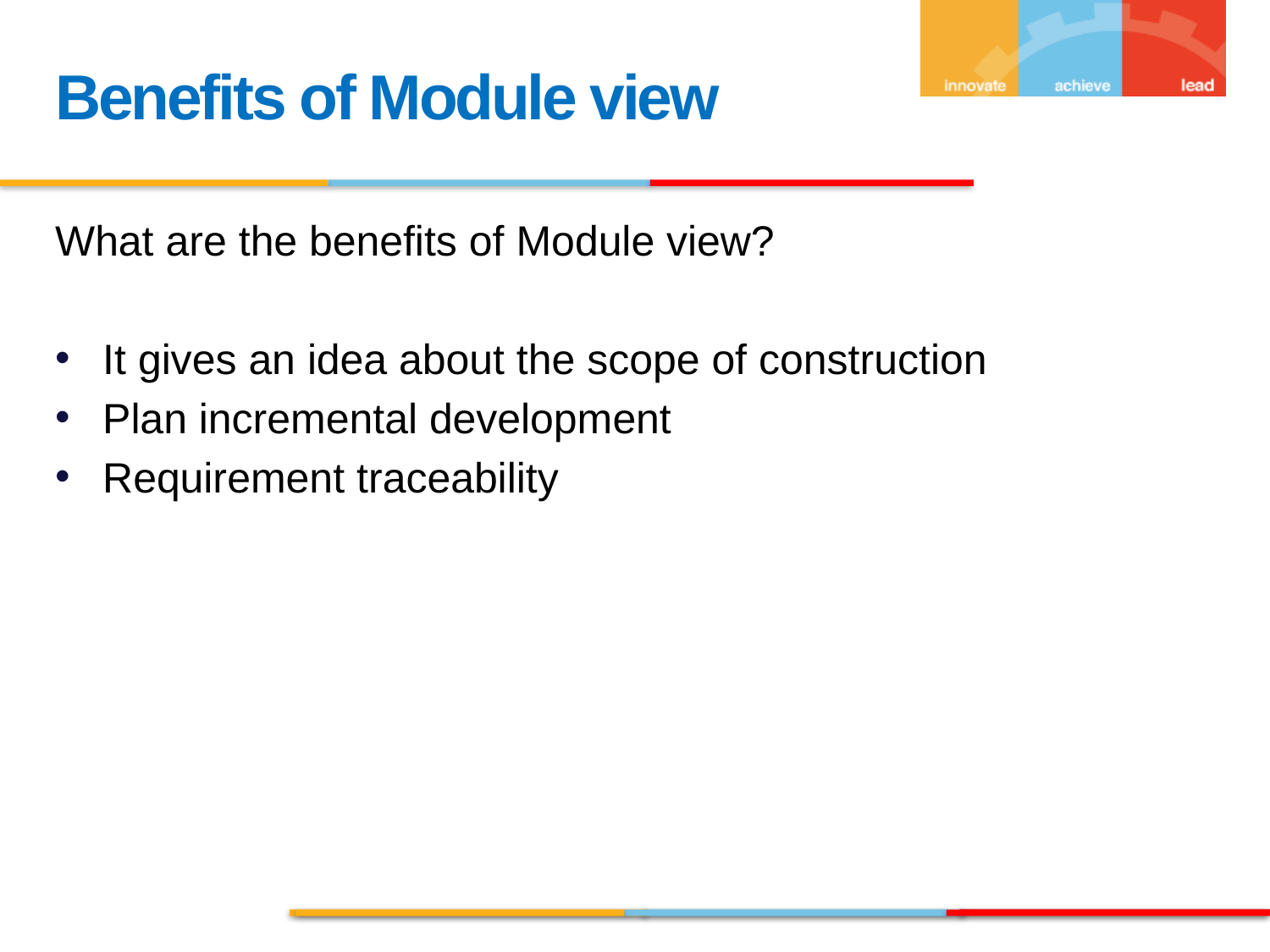

Benefits of Module view
What are the benefits of Module view?

It gives an idea about the scope of construction
Plan incremental development
Requirement traceability